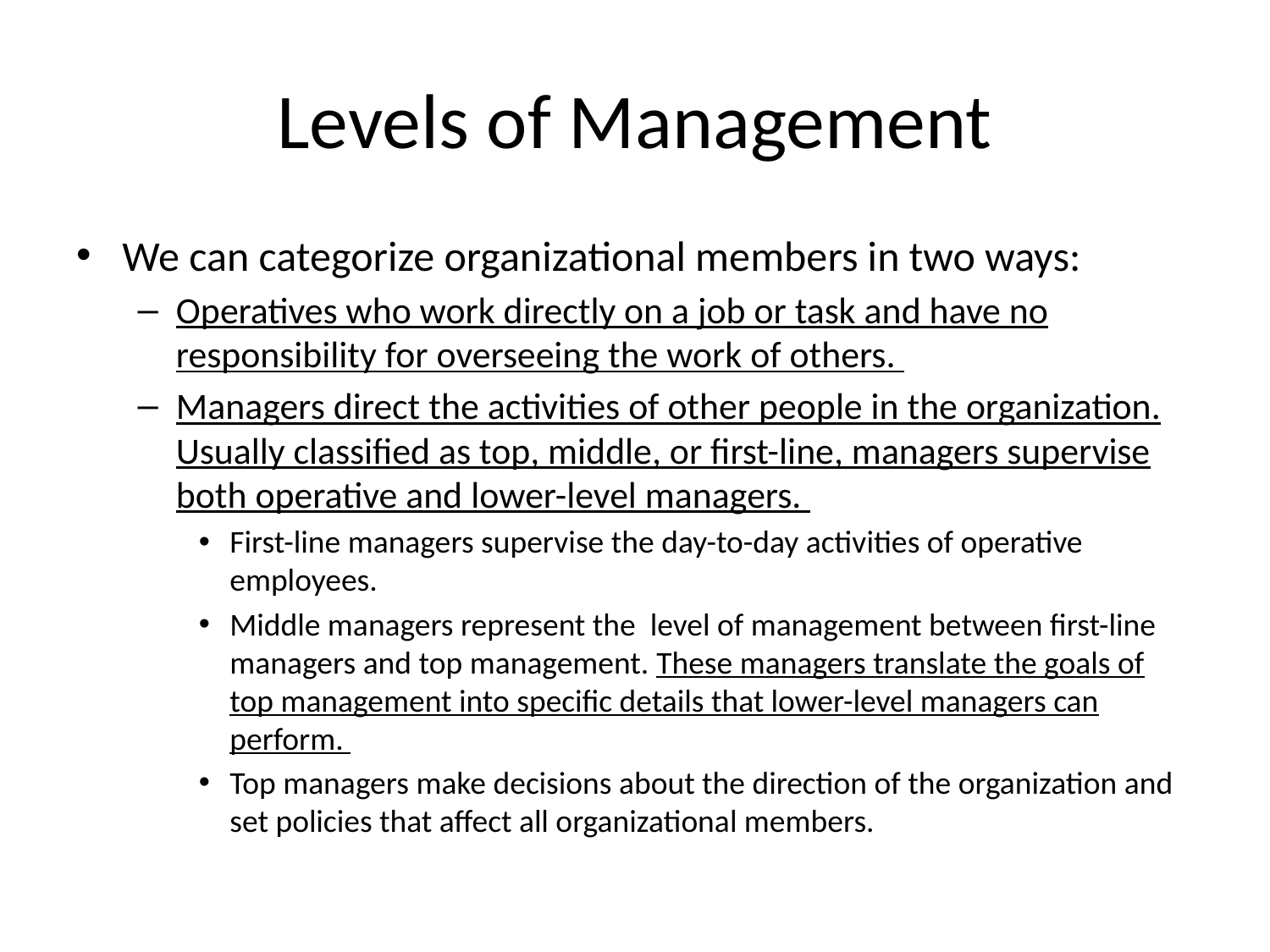

# Levels of Management
We can categorize organizational members in two ways:
Operatives who work directly on a job or task and have no responsibility for overseeing the work of others.
Managers direct the activities of other people in the organization. Usually classified as top, middle, or first-line, managers supervise both operative and lower-level managers.
First-line managers supervise the day-to-day activities of operative employees.
Middle managers represent the  level of management between first-line managers and top management. These managers translate the goals of top management into specific details that lower-level managers can perform.
Top managers make decisions about the direction of the organization and set policies that affect all organizational members.